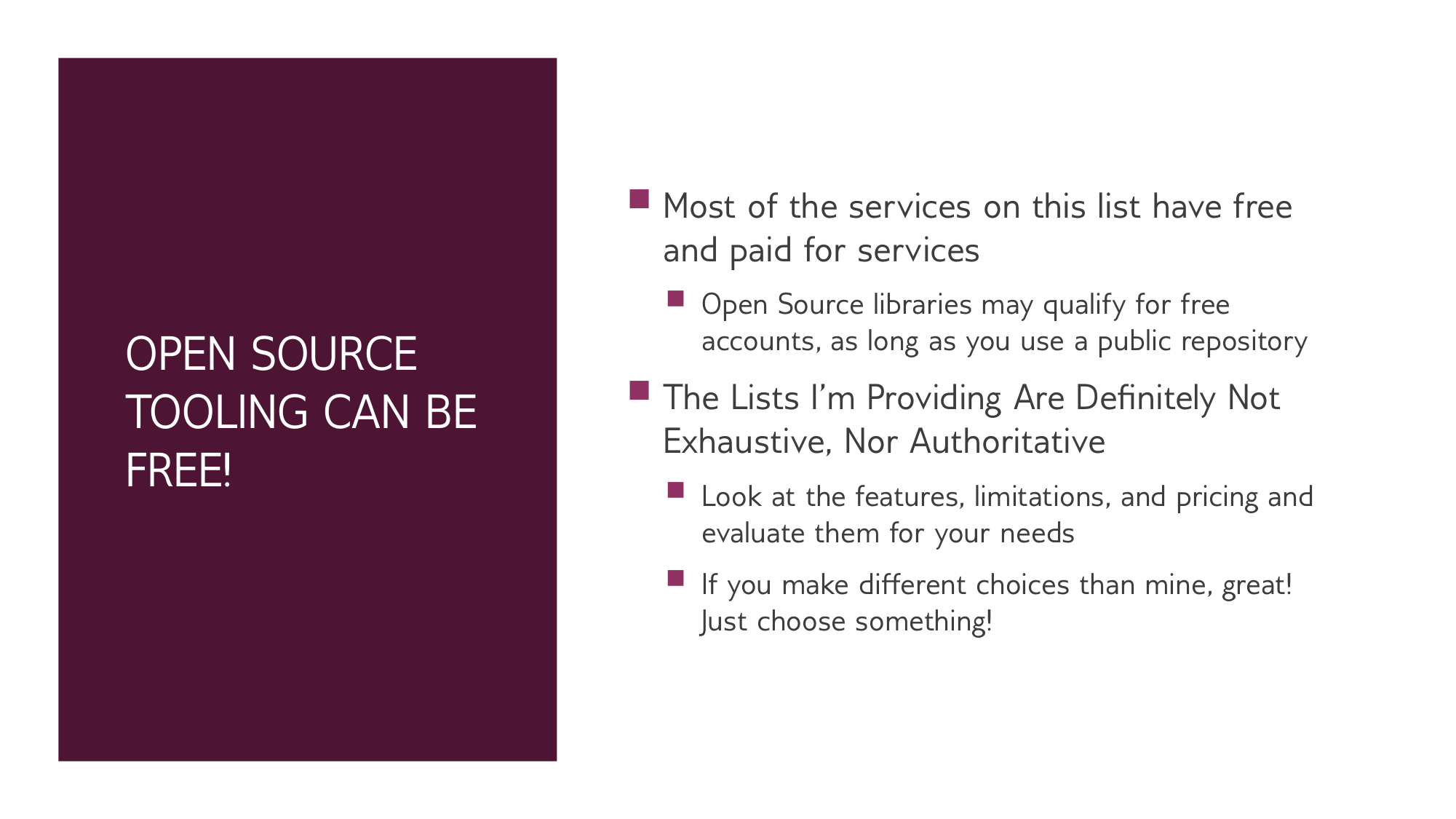

# Open Source Tooling Can Be Free!
Most of the services on this list have free and paid for services
Open Source libraries may qualify for free accounts, as long as you use a public repository
The Lists I’m Providing Are Definitely Not Exhaustive, Nor Authoritative
Look at the features, limitations, and pricing and evaluate them for your needs
If you make different choices than mine, great! Just choose something!